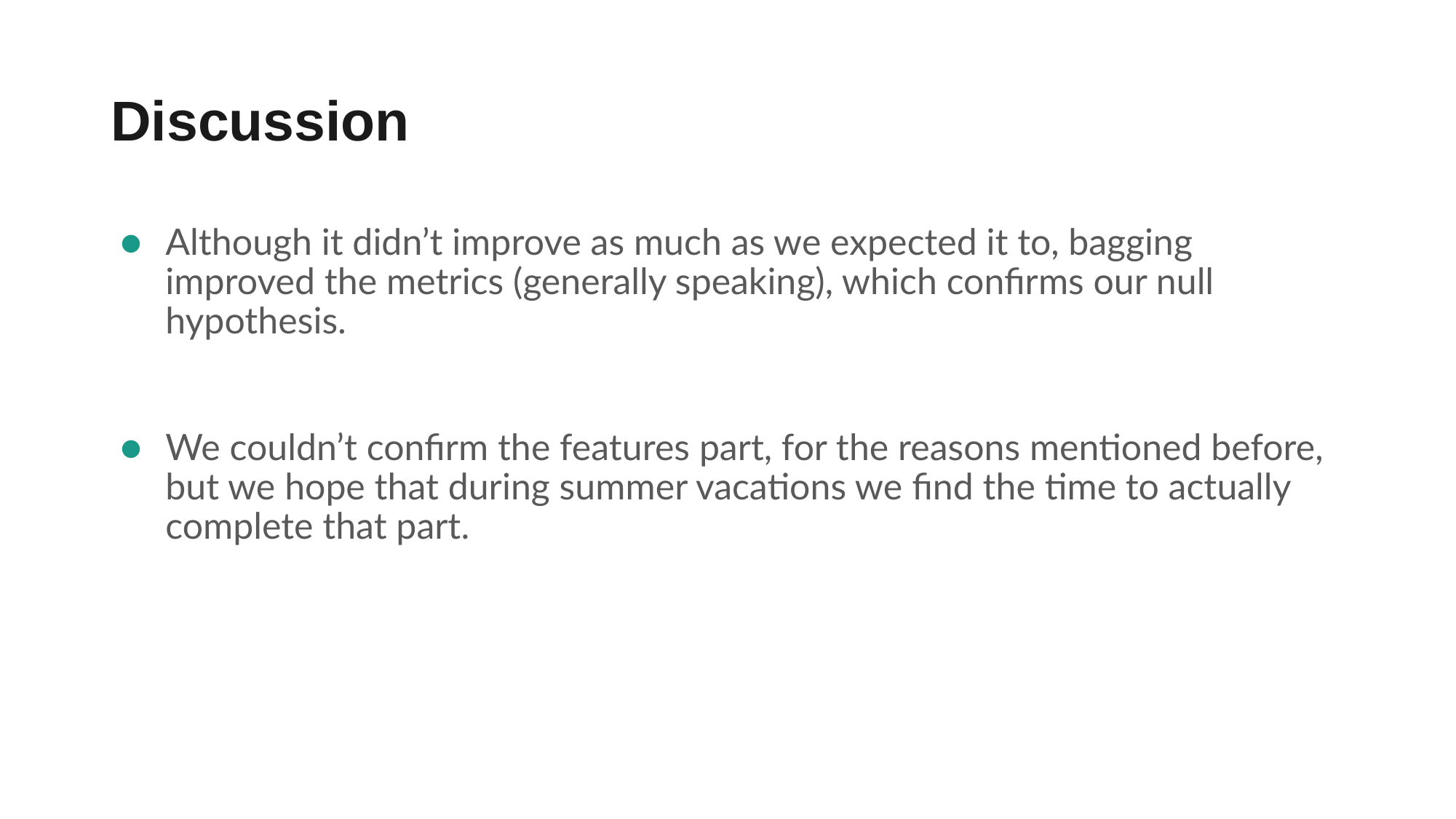

# Discussion
Although it didn’t improve as much as we expected it to, bagging improved the metrics (generally speaking), which confirms our null hypothesis.

We couldn’t confirm the features part, for the reasons mentioned before, but we hope that during summer vacations we find the time to actually complete that part.